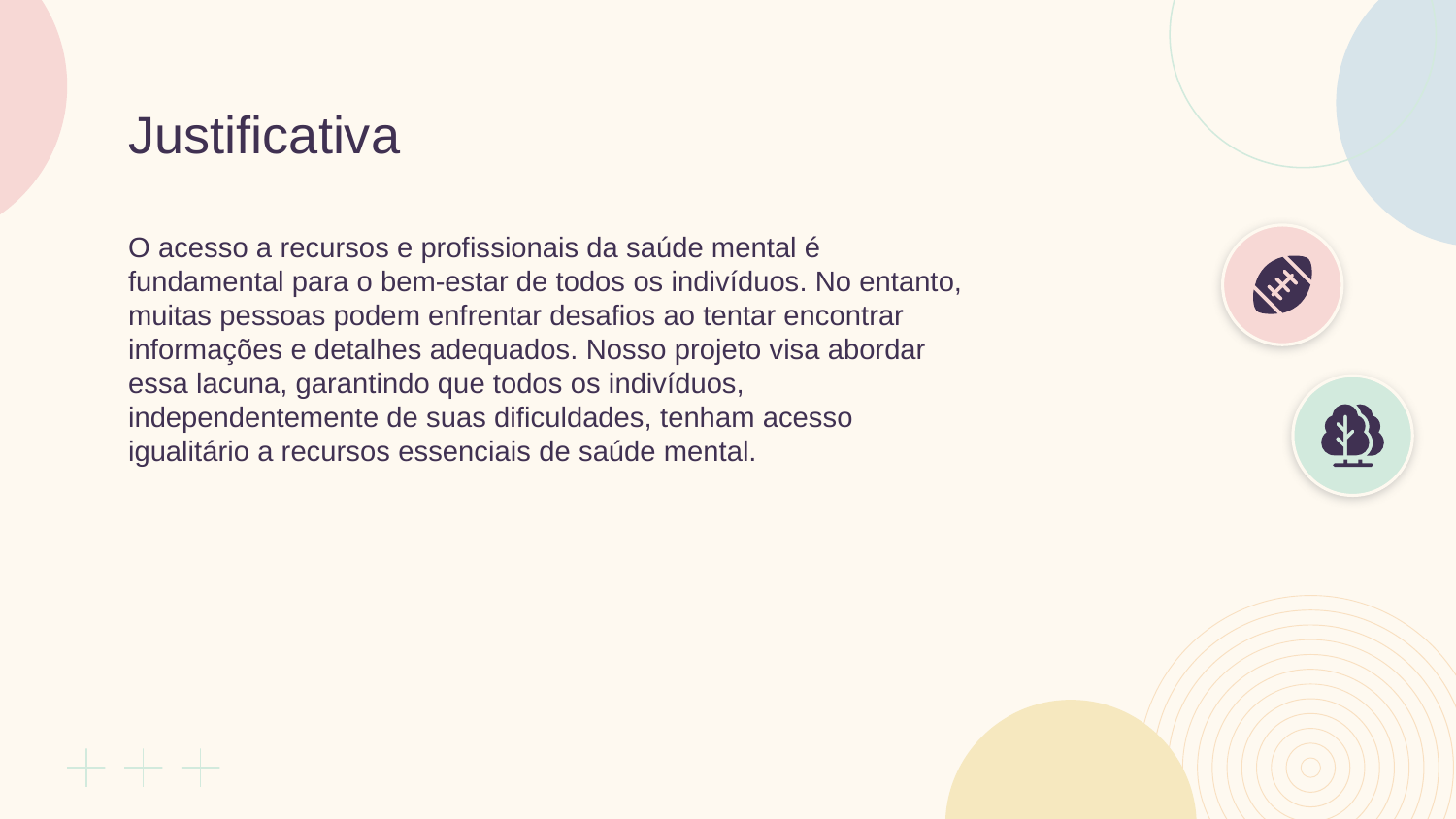

# Justificativa
O acesso a recursos e profissionais da saúde mental é fundamental para o bem-estar de todos os indivíduos. No entanto, muitas pessoas podem enfrentar desafios ao tentar encontrar informações e detalhes adequados. Nosso projeto visa abordar essa lacuna, garantindo que todos os indivíduos, independentemente de suas dificuldades, tenham acesso igualitário a recursos essenciais de saúde mental.